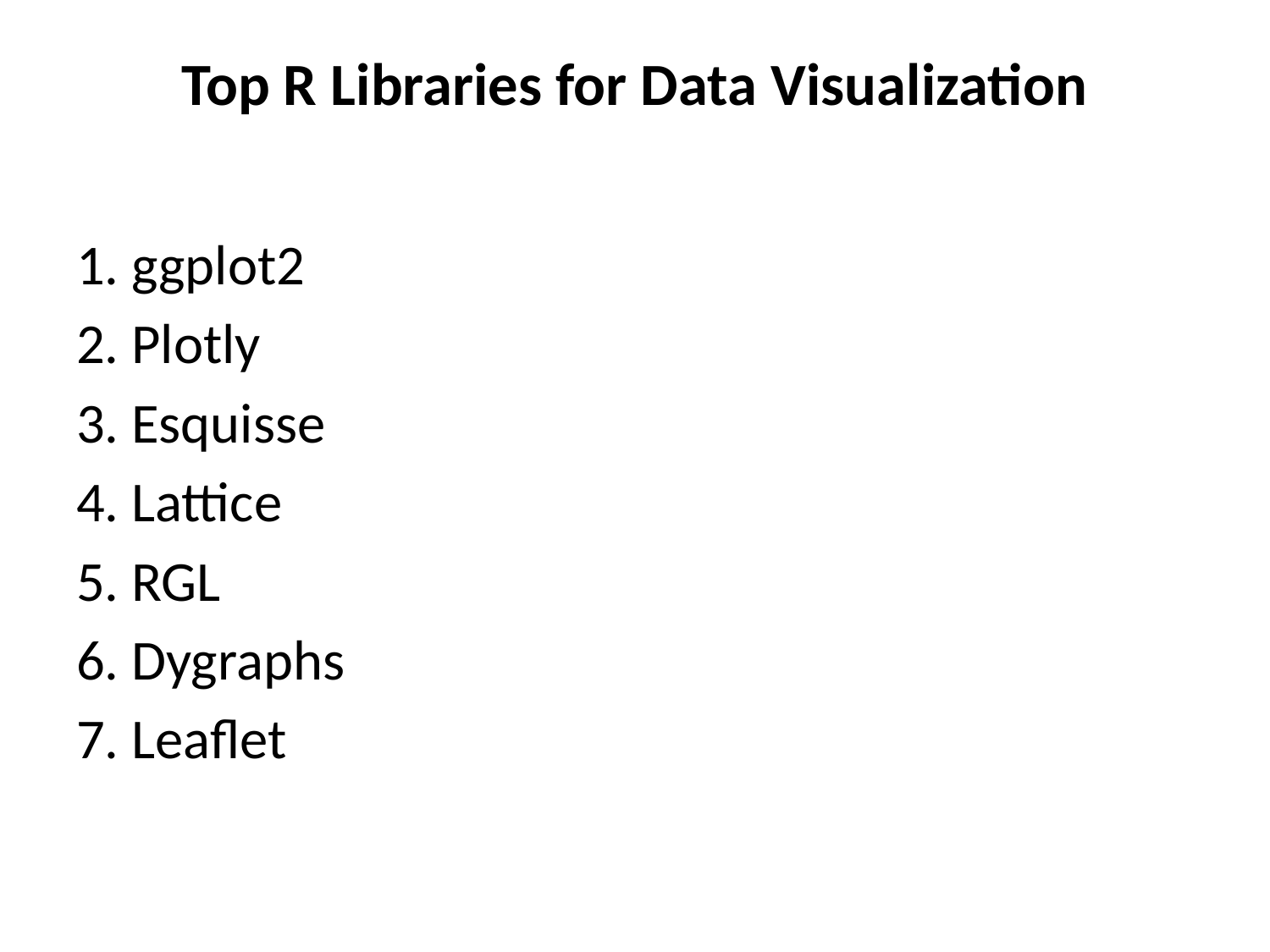

# Top R Libraries for Data Visualization
1. ggplot2
2. Plotly
3. Esquisse
4. Lattice
5. RGL
6. Dygraphs
7. Leaflet